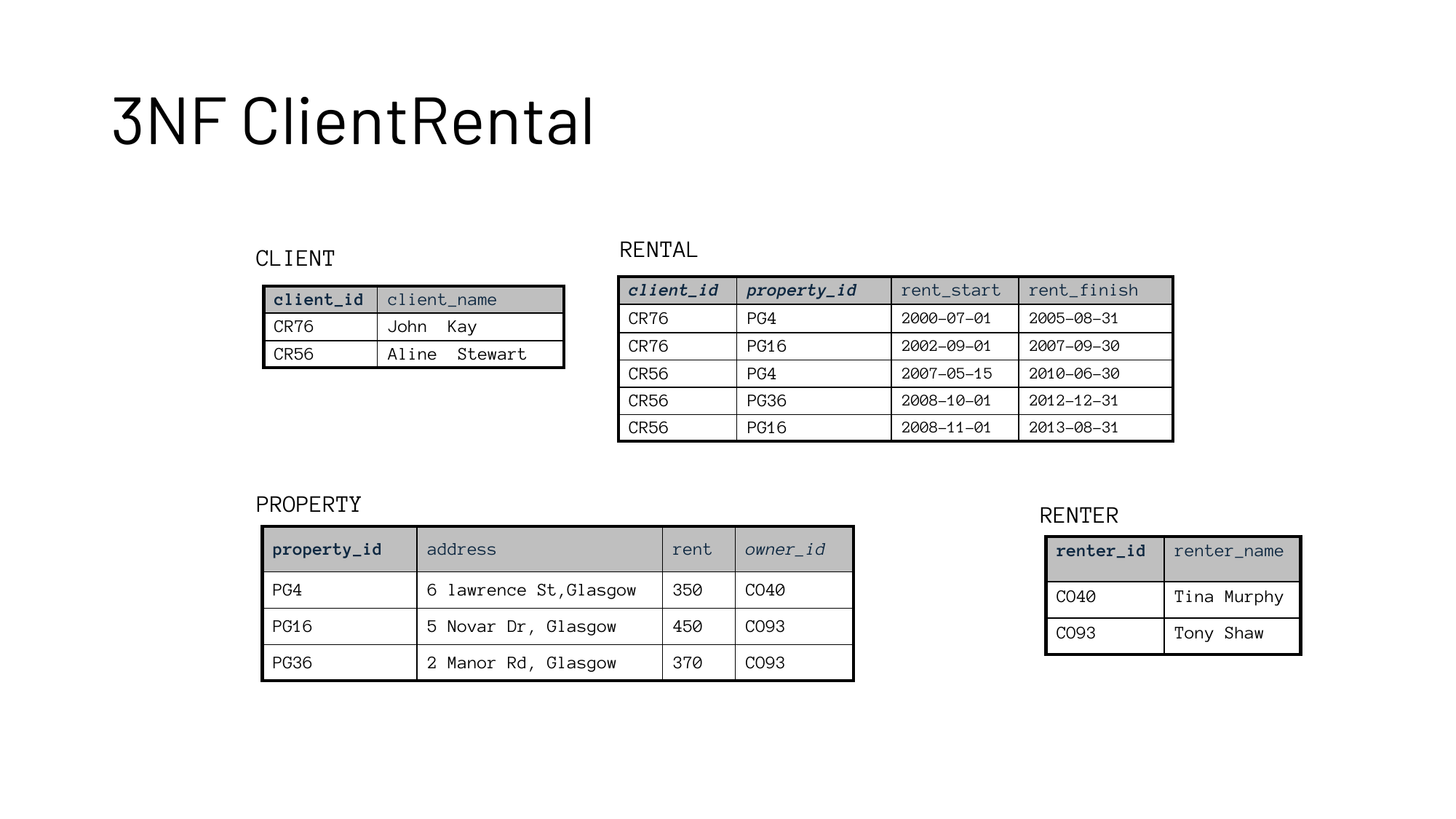

# 3NF ClientRental
RENTAL
CLIENT
| client\_id | property\_id | rent\_start | rent\_finish |
| --- | --- | --- | --- |
| CR76 | PG4 | 2000-07-01 | 2005-08-31 |
| CR76 | PG16 | 2002-09-01 | 2007-09-30 |
| CR56 | PG4 | 2007-05-15 | 2010-06-30 |
| CR56 | PG36 | 2008-10-01 | 2012-12-31 |
| CR56 | PG16 | 2008-11-01 | 2013-08-31 |
| client\_id | client\_name |
| --- | --- |
| CR76 | John Kay |
| CR56 | Aline Stewart |
PROPERTY
RENTER
| property\_id | address | rent | owner\_id |
| --- | --- | --- | --- |
| PG4 | 6 lawrence St,Glasgow | 350 | CO40 |
| PG16 | 5 Novar Dr, Glasgow | 450 | CO93 |
| PG36 | 2 Manor Rd, Glasgow | 370 | CO93 |
| renter\_id | renter\_name |
| --- | --- |
| CO40 | Tina Murphy |
| CO93 | Tony Shaw |